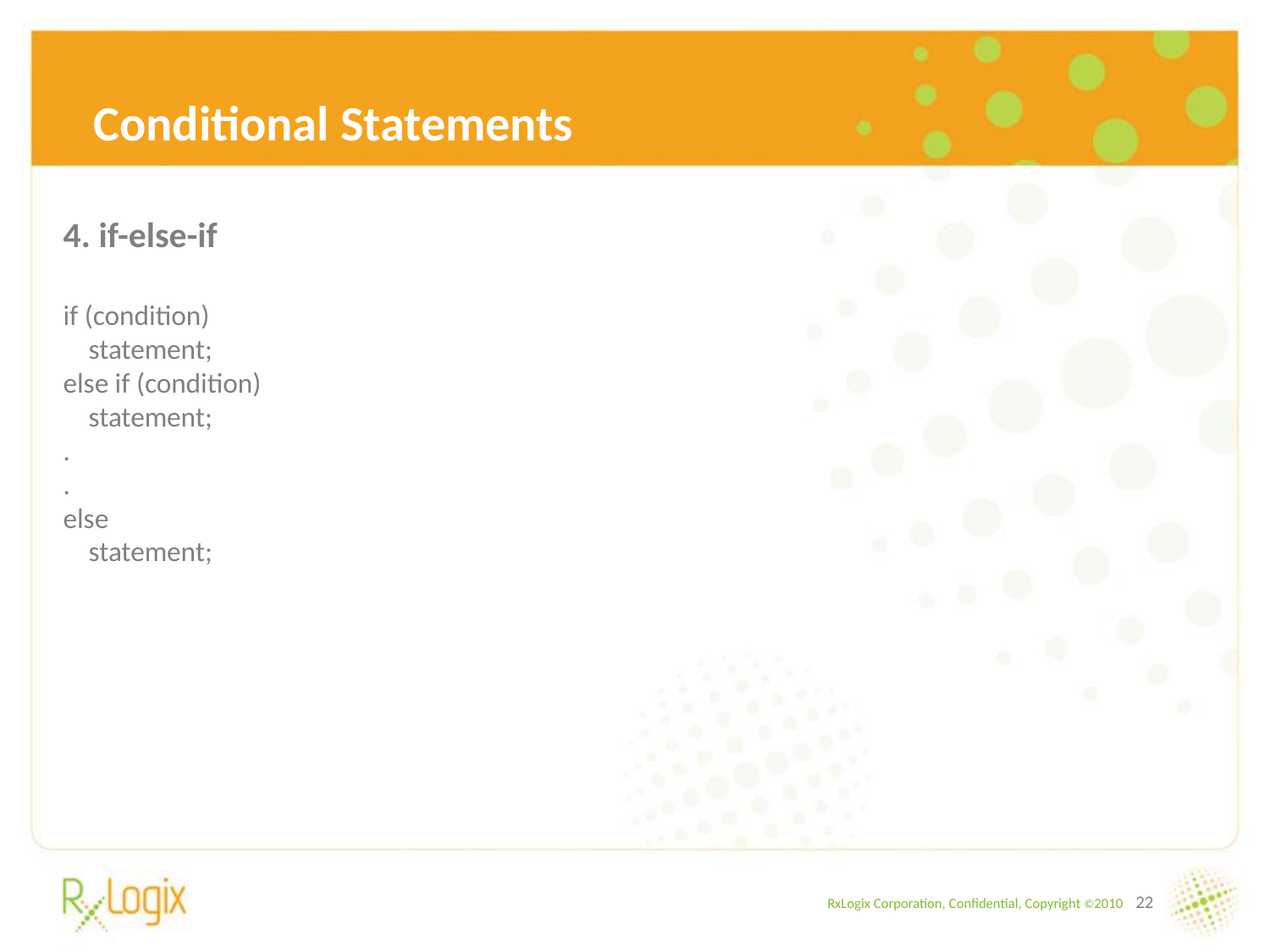

Conditional Statements
4. if-else-if

if (condition)
    statement;
else if (condition)
    statement;
.
.
else
    statement;